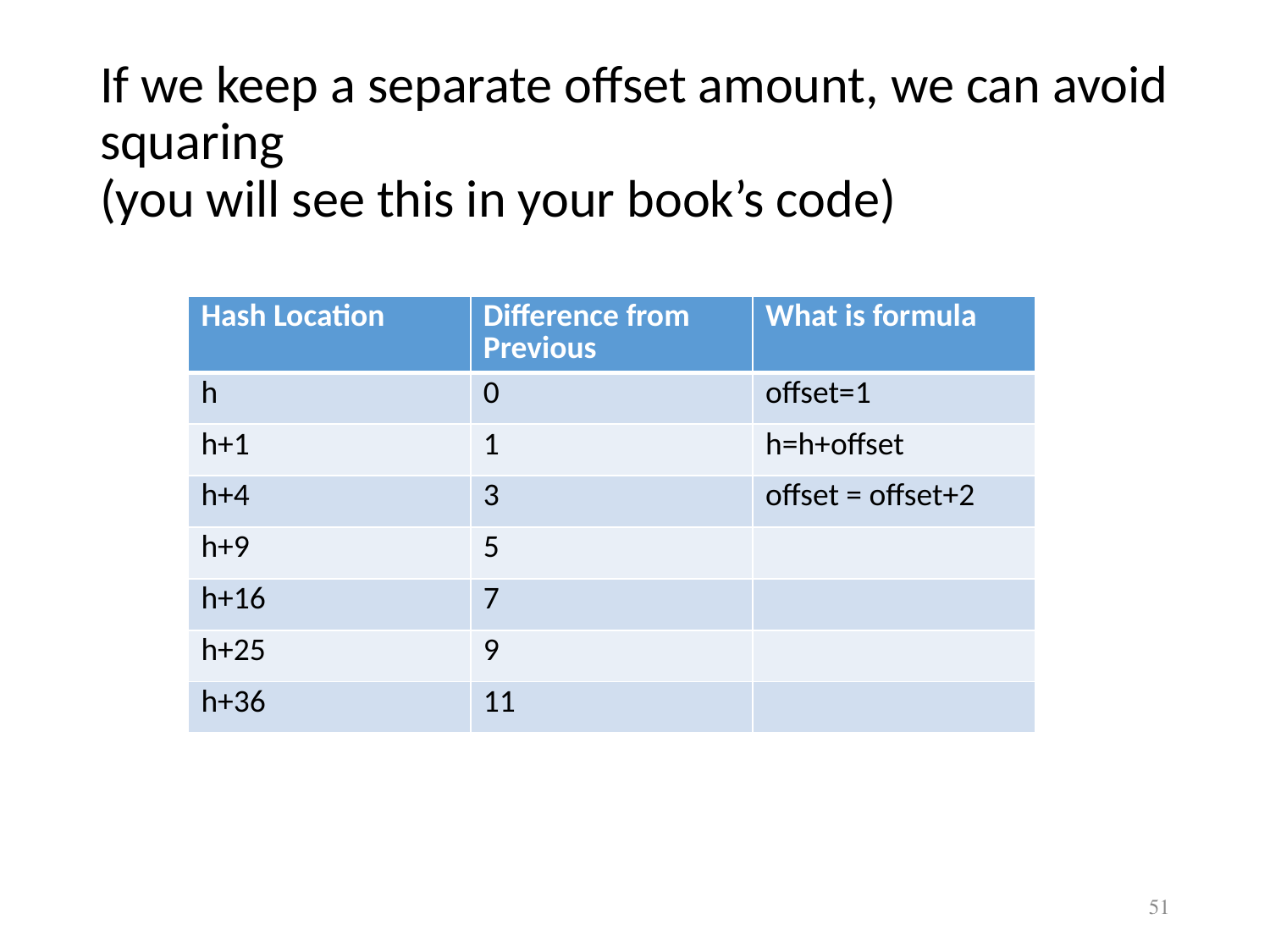

# If we keep a separate offset amount, we can avoid squaring (you will see this in your book’s code)
| Hash Location | Difference from Previous | What is formula |
| --- | --- | --- |
| h | 0 | offset=1 |
| h+1 | 1 | h=h+offset |
| h+4 | 3 | offset = offset+2 |
| h+9 | 5 |  |
| h+16 | 7 |  |
| h+25 | 9 |  |
| h+36 | 11 |  |
51